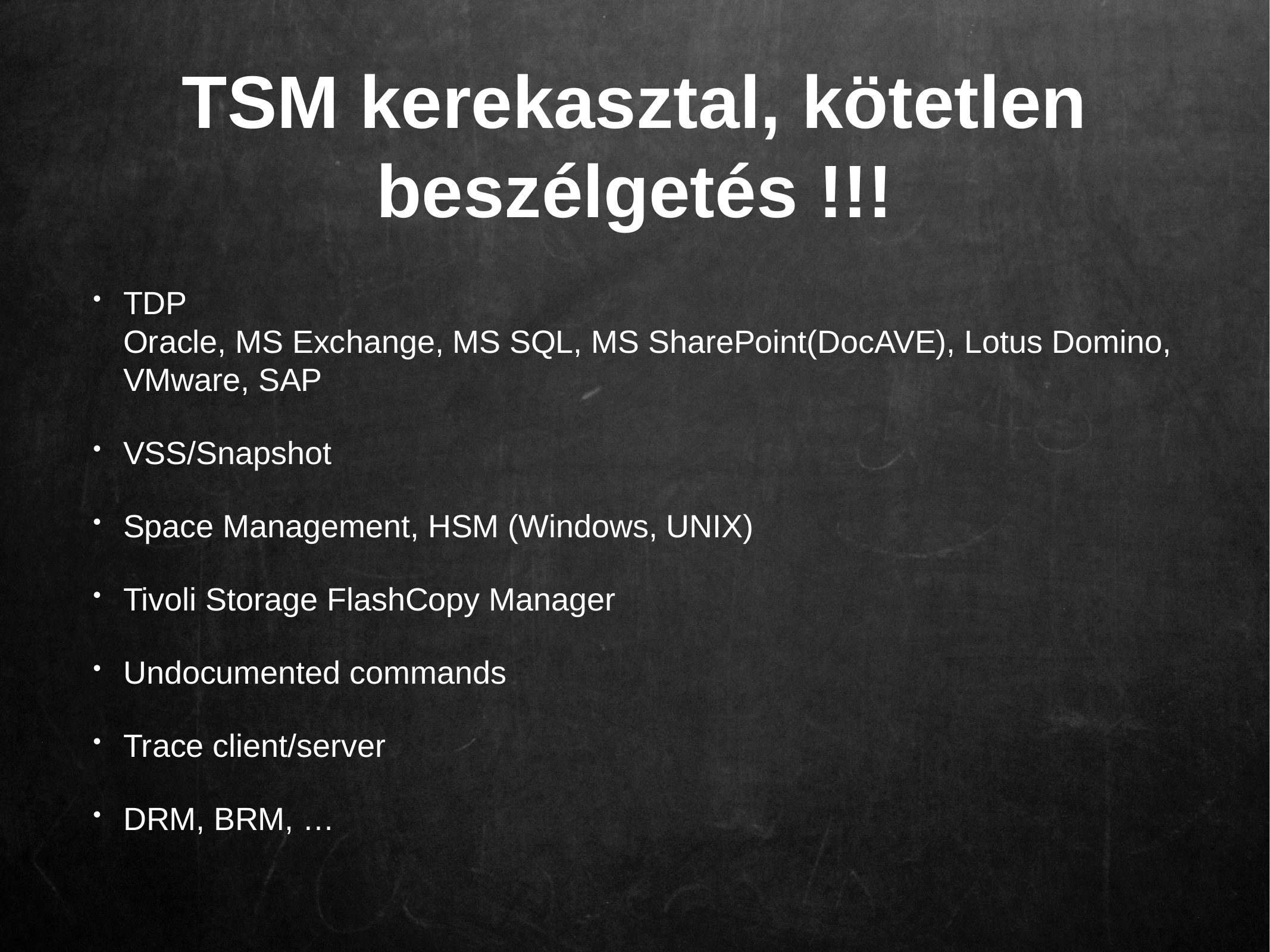

# TSM kerekasztal, kötetlen beszélgetés !!!
TDP
Oracle, MS Exchange, MS SQL, MS SharePoint(DocAVE), Lotus Domino, VMware, SAP
VSS/Snapshot
Space Management, HSM (Windows, UNIX)
Tivoli Storage FlashCopy Manager
Undocumented commands
Trace client/server
DRM, BRM, …